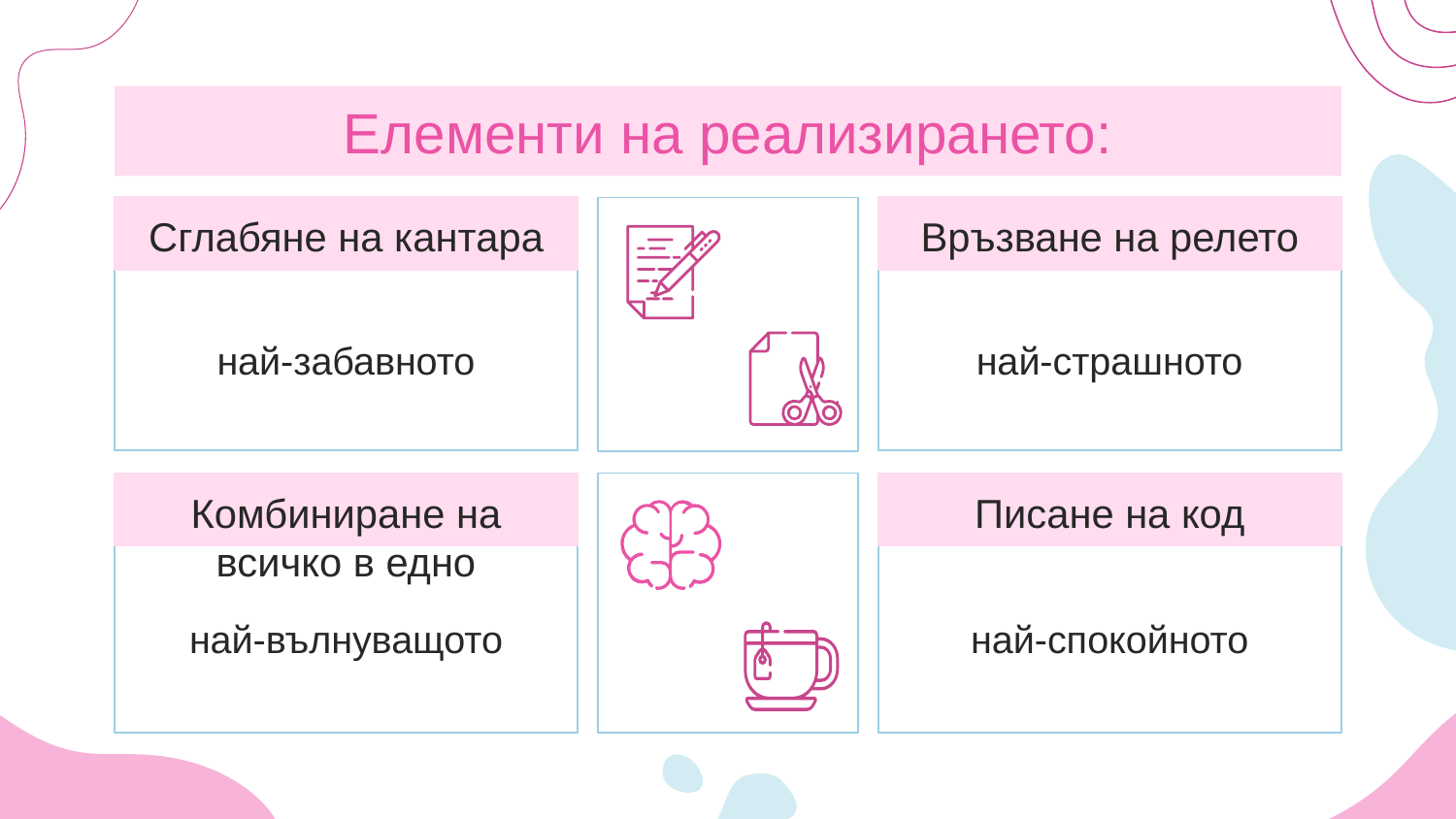

# Елементи на реализирането:
Сглабяне на кантара
Връзване на релето

най-забавното
най-страшното

Комбиниране на всичко в едно
Писане на код

най-вълнуващото
най-спокойното